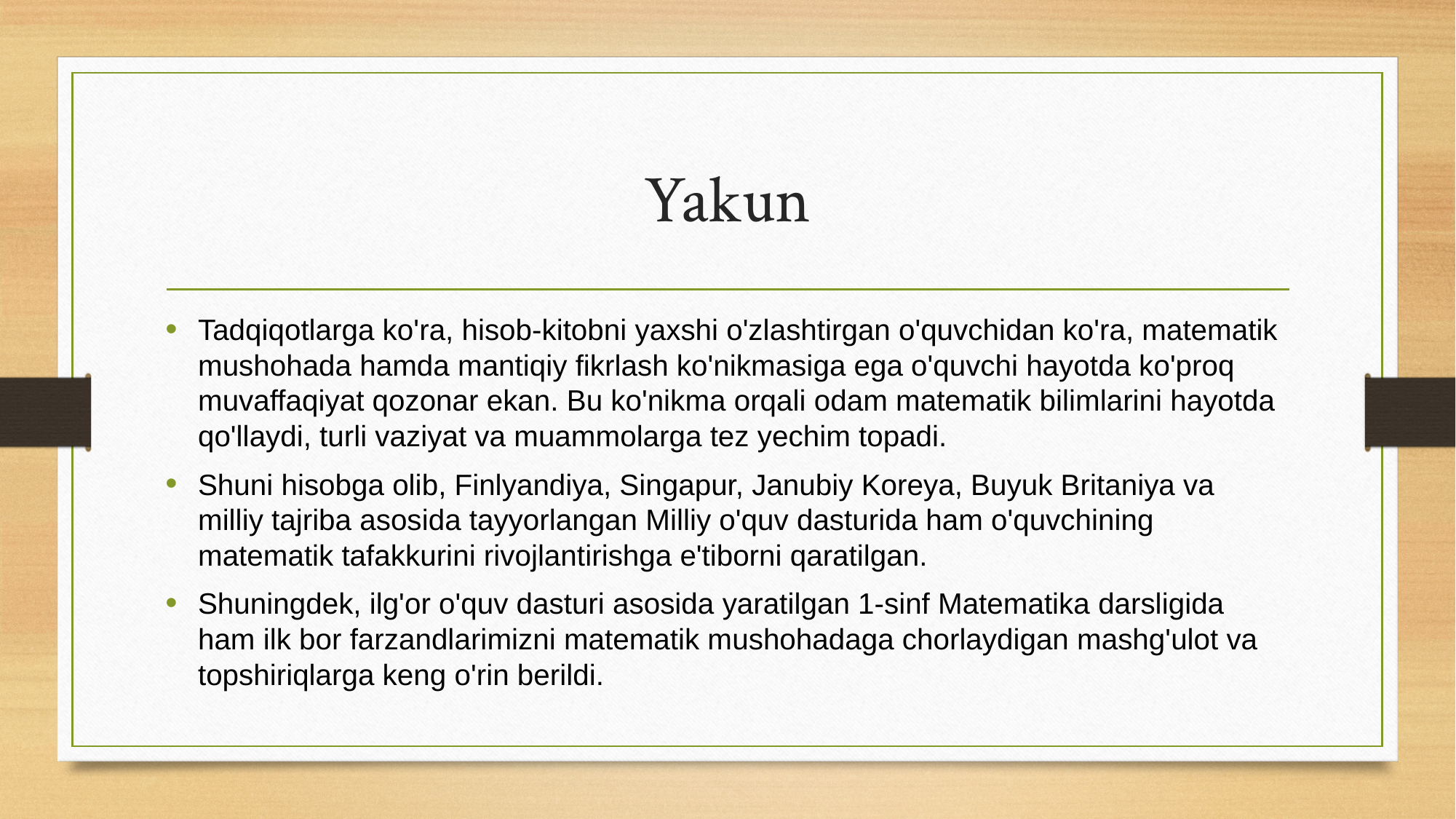

# Yakun
Tadqiqotlarga ko'ra, hisob-kitobni yaxshi o'zlashtirgan o'quvchidan ko'ra, matematik mushohada hamda mantiqiy fikrlash ko'nikmasiga ega o'quvchi hayotda ko'proq muvaffaqiyat qozonar ekan. Bu ko'nikma orqali odam matematik bilimlarini hayotda qo'llaydi, turli vaziyat va muammolarga tez yechim topadi.
Shuni hisobga olib, Finlyandiya, Singapur, Janubiy Koreya, Buyuk Britaniya va milliy tajriba asosida tayyorlangan Milliy o'quv dasturida ham o'quvchining matematik tafakkurini rivojlantirishga e'tiborni qaratilgan.
Shuningdek, ilg'or o'quv dasturi asosida yaratilgan 1-sinf Matematika darsligida ham ilk bor farzandlarimizni matematik mushohadaga chorlaydigan mashg'ulot va topshiriqlarga keng o'rin berildi.